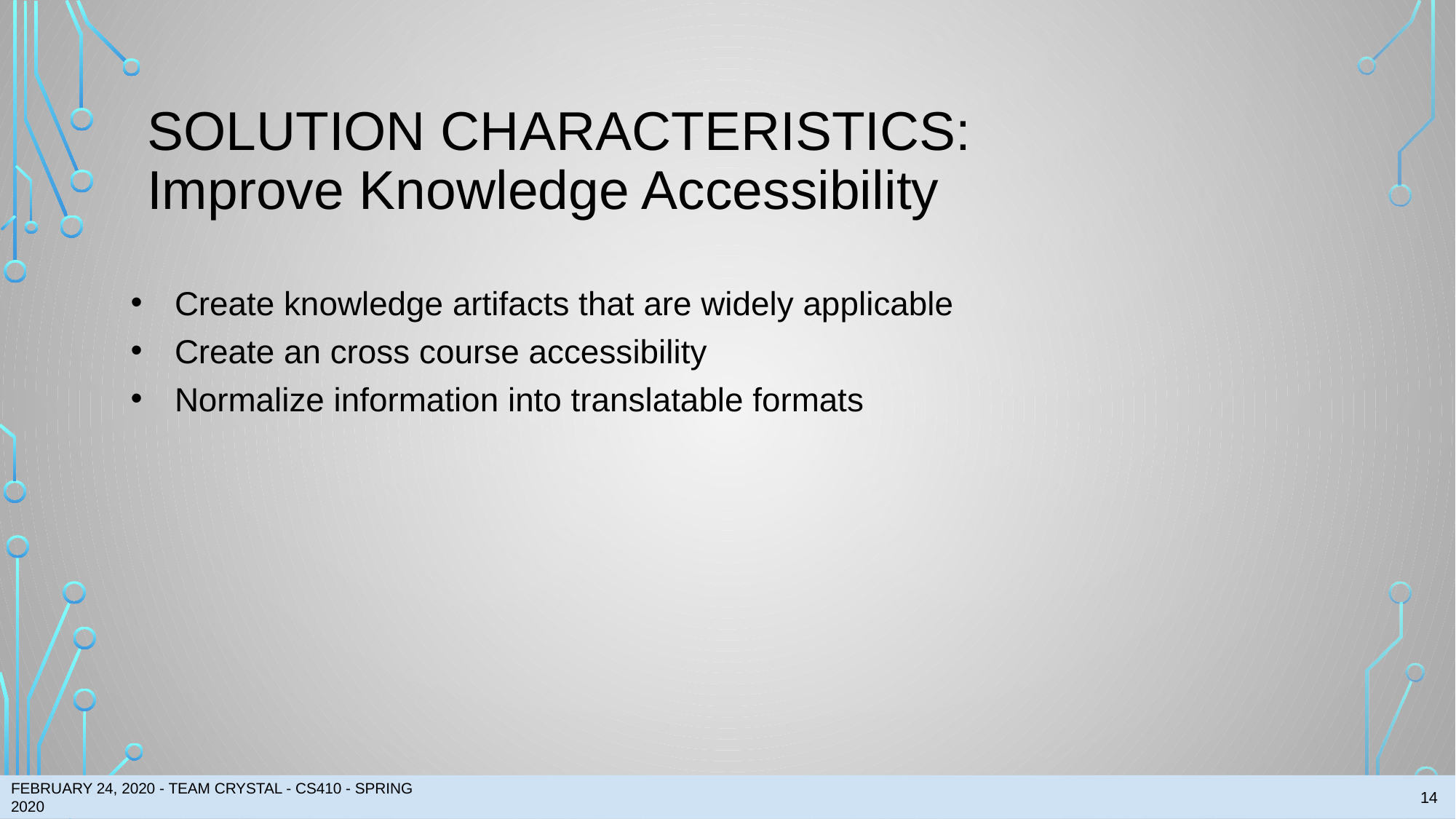

# SOLUTION CHARACTERISTICS:
Improve Knowledge Accessibility
Create knowledge artifacts that are widely applicable
Create an cross course accessibility
Normalize information into translatable formats

14